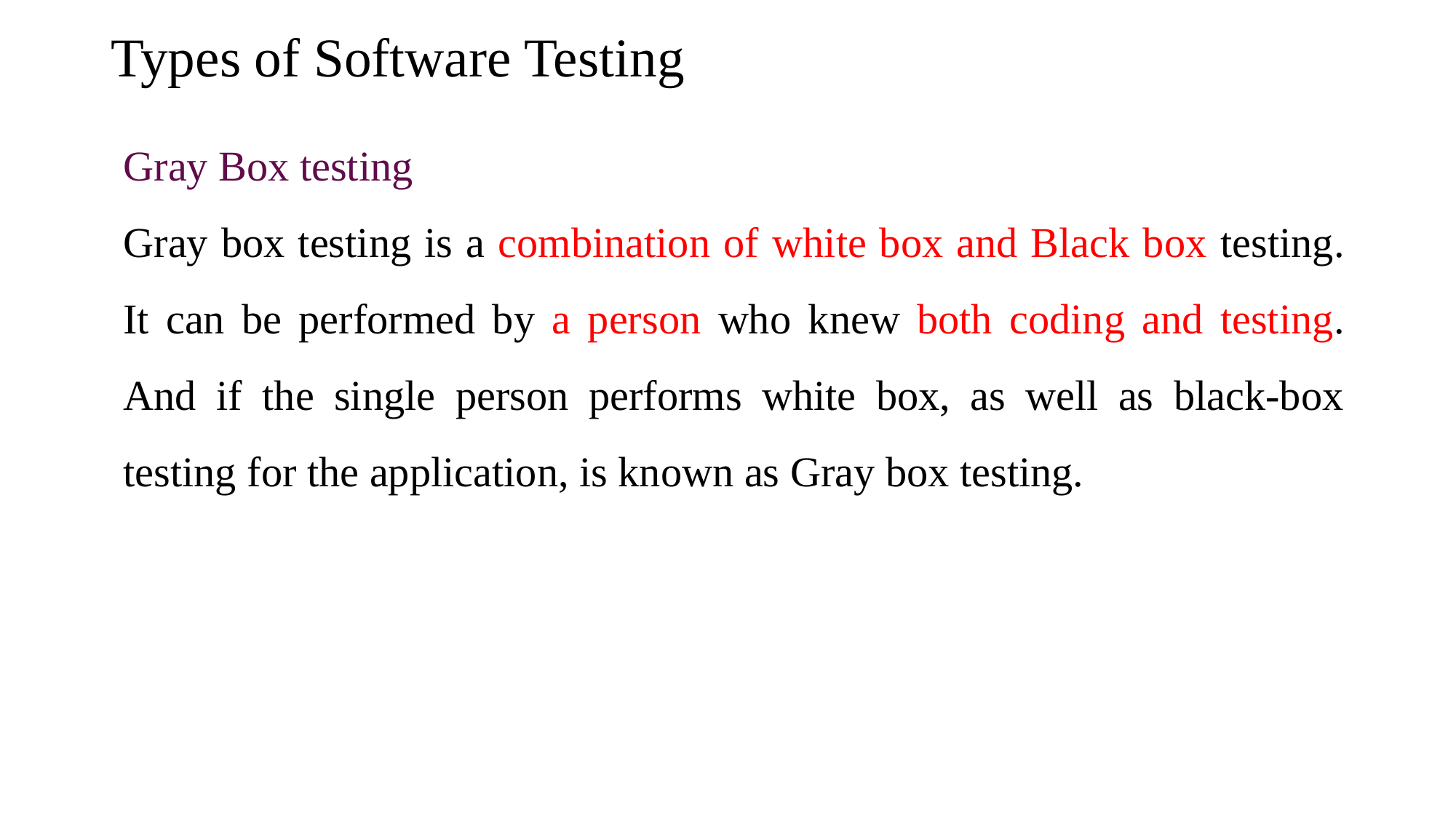

# Types of Software Testing
Gray Box testing
Gray box testing is a combination of white box and Black box testing. It can be performed by a person who knew both coding and testing. And if the single person performs white box, as well as black-box testing for the application, is known as Gray box testing.